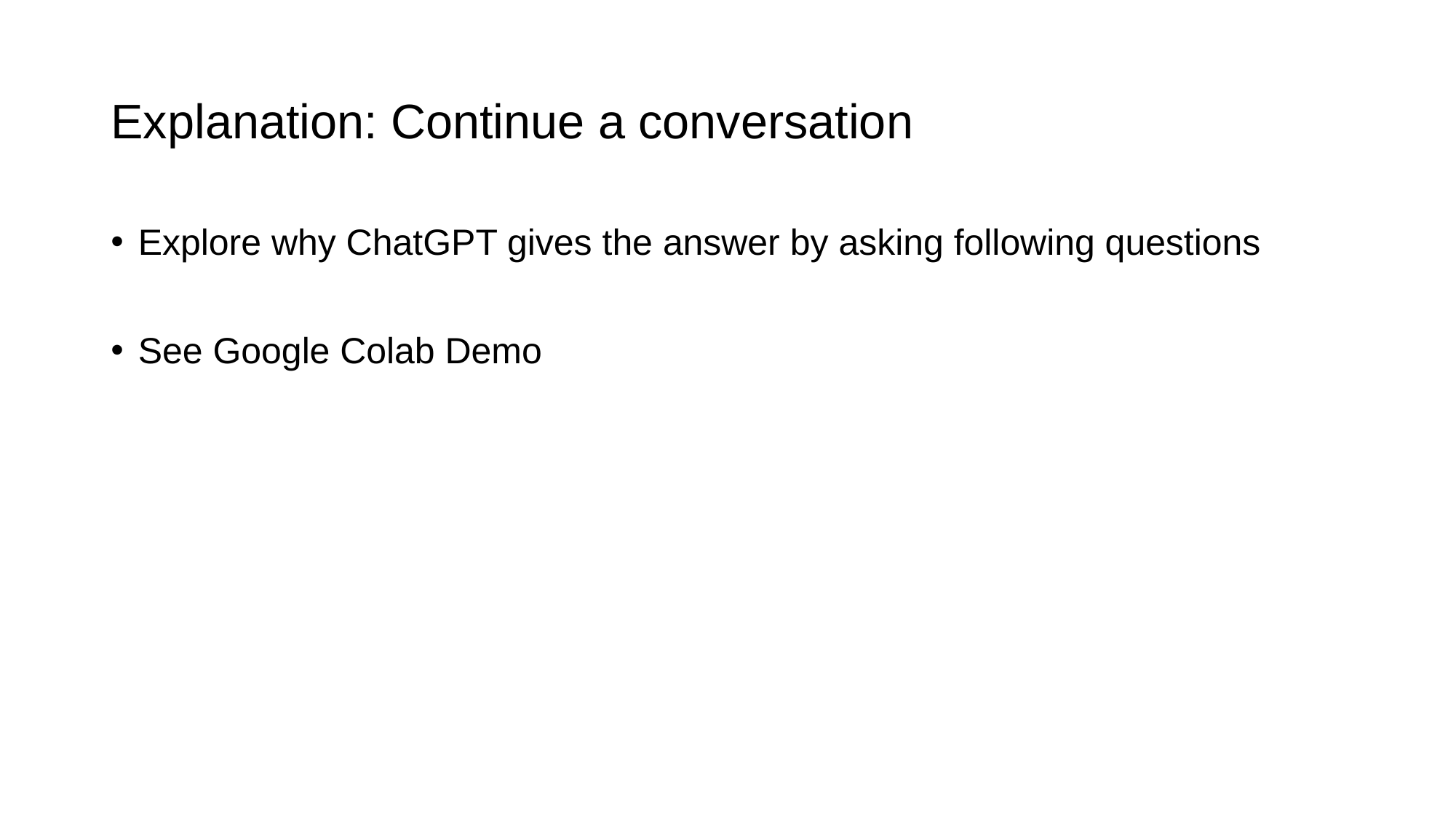

# Explanation: Continue a conversation
Explore why ChatGPT gives the answer by asking following questions

See Google Colab Demo